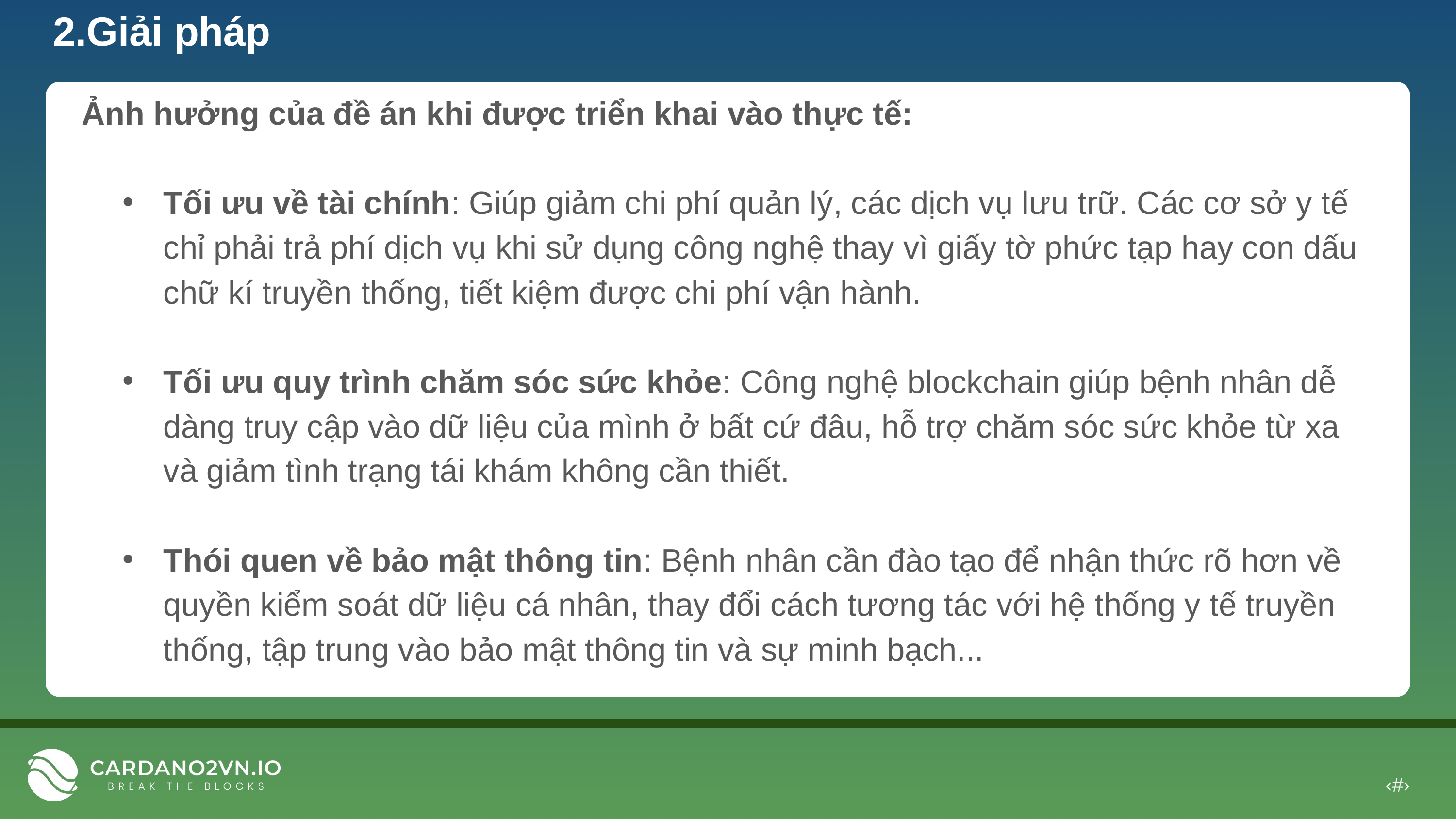

2.Giải pháp

Ảnh hưởng của đề án khi được triển khai vào thực tế:

Tối ưu về tài chính: Giúp giảm chi phí quản lý, các dịch vụ lưu trữ. Các cơ sở y tế chỉ phải trả phí dịch vụ khi sử dụng công nghệ thay vì giấy tờ phức tạp hay con dấu chữ kí truyền thống, tiết kiệm được chi phí vận hành.

Tối ưu quy trình chăm sóc sức khỏe: Công nghệ blockchain giúp bệnh nhân dễ dàng truy cập vào dữ liệu của mình ở bất cứ đâu, hỗ trợ chăm sóc sức khỏe từ xa và giảm tình trạng tái khám không cần thiết.

Thói quen về bảo mật thông tin: Bệnh nhân cần đào tạo để nhận thức rõ hơn về quyền kiểm soát dữ liệu cá nhân, thay đổi cách tương tác với hệ thống y tế truyền thống, tập trung vào bảo mật thông tin và sự minh bạch...

‹#›